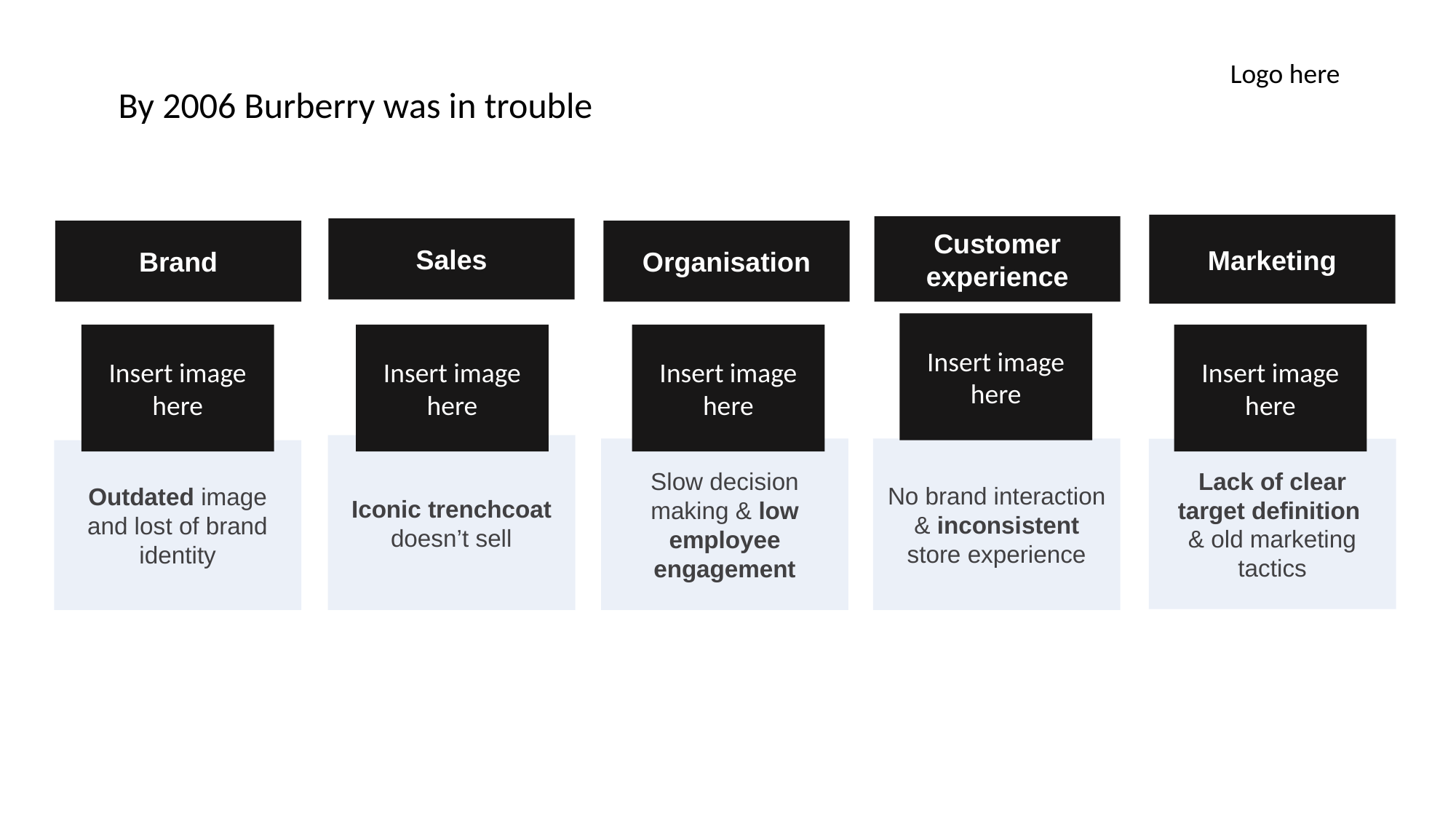

Logo here​
By 2006 Burberry was in trouble
Marketing
Customer experience
Sales
Brand
Organisation
Insert image here
Insert image here
Insert image here
Insert image here
Insert image here
Iconic trenchcoat doesn’t sell
Slow decision making & low employee engagement
No brand interaction & inconsistent store experience
Lack of clear target definition
& old marketing tactics
Outdated image and lost of brand identity